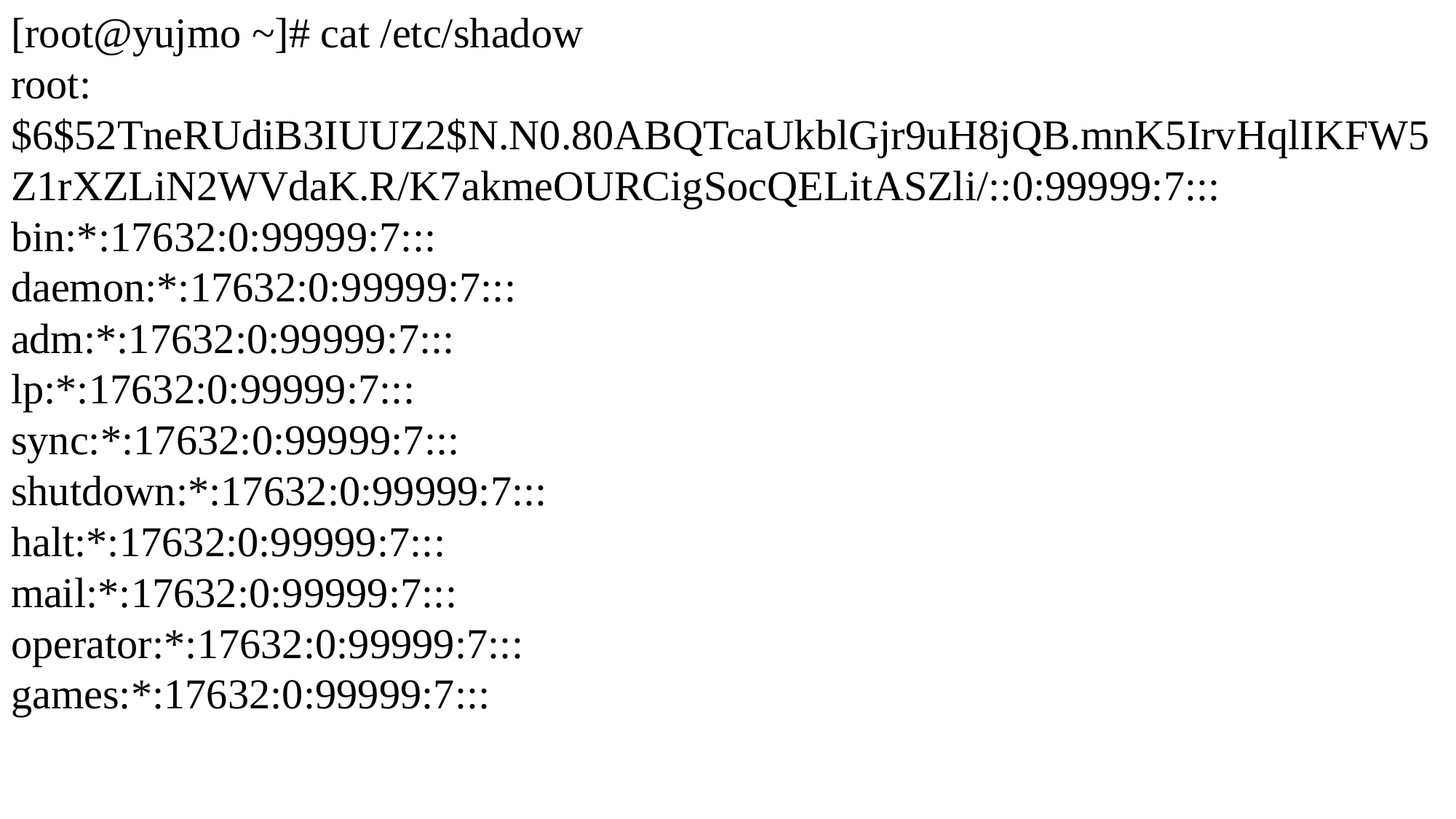

[root@yujmo ~]# cat /etc/shadow
root:$6$52TneRUdiB3IUUZ2$N.N0.80ABQTcaUkblGjr9uH8jQB.mnK5IrvHqlIKFW5Z1rXZLiN2WVdaK.R/K7akmeOURCigSocQELitASZli/::0:99999:7:::
bin:*:17632:0:99999:7:::
daemon:*:17632:0:99999:7:::
adm:*:17632:0:99999:7:::
lp:*:17632:0:99999:7:::
sync:*:17632:0:99999:7:::
shutdown:*:17632:0:99999:7:::
halt:*:17632:0:99999:7:::
mail:*:17632:0:99999:7:::
operator:*:17632:0:99999:7:::
games:*:17632:0:99999:7:::